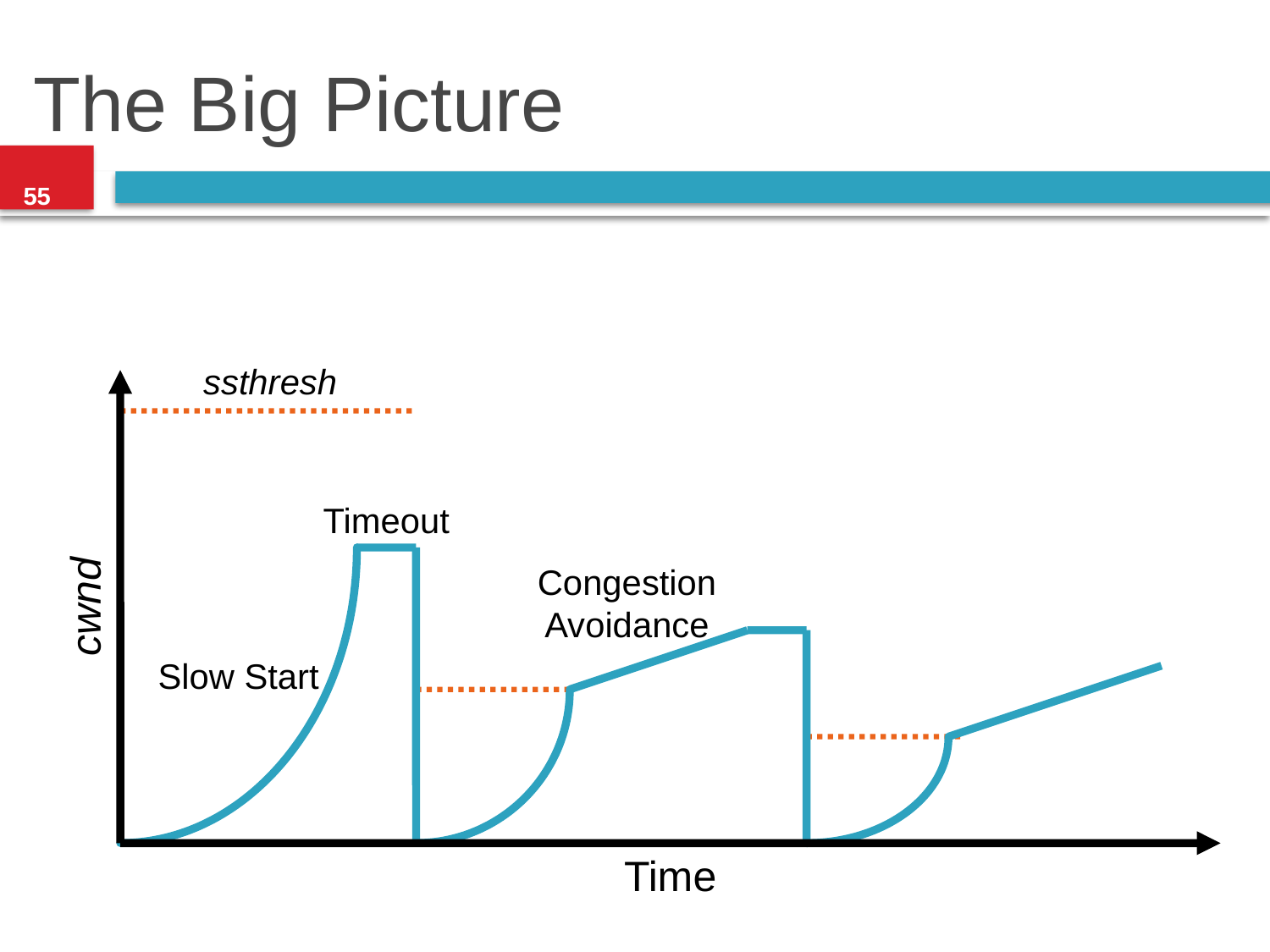

# The Big Picture
55
ssthresh

Timeout

Congestion
Avoidance
cwnd

Slow Start

Time